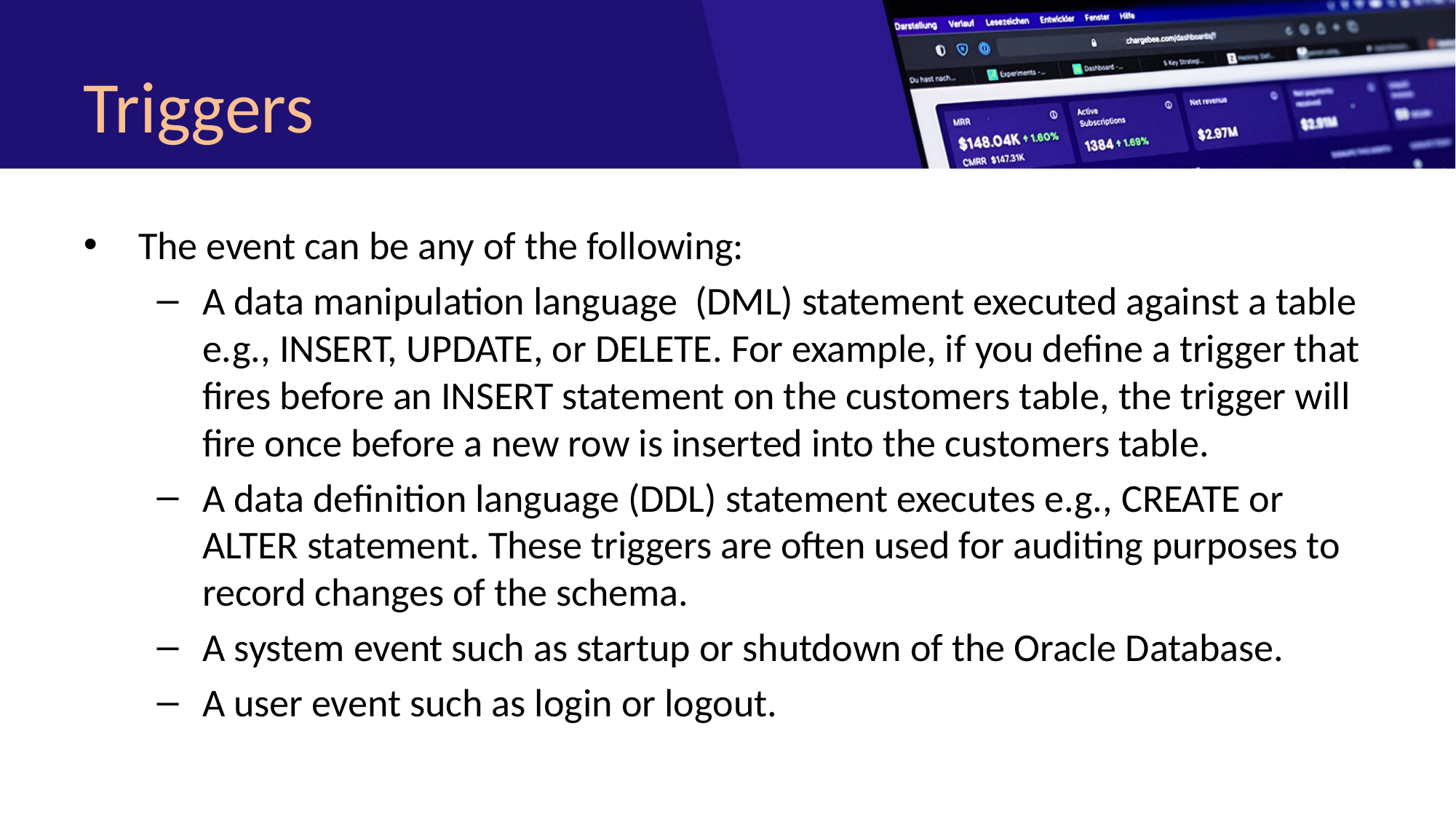

# Triggers
The event can be any of the following:
A data manipulation language  (DML) statement executed against a table e.g., INSERT, UPDATE, or DELETE. For example, if you define a trigger that fires before an INSERT statement on the customers table, the trigger will fire once before a new row is inserted into the customers table.
A data definition language (DDL) statement executes e.g., CREATE or ALTER statement. These triggers are often used for auditing purposes to record changes of the schema.
A system event such as startup or shutdown of the Oracle Database.
A user event such as login or logout.